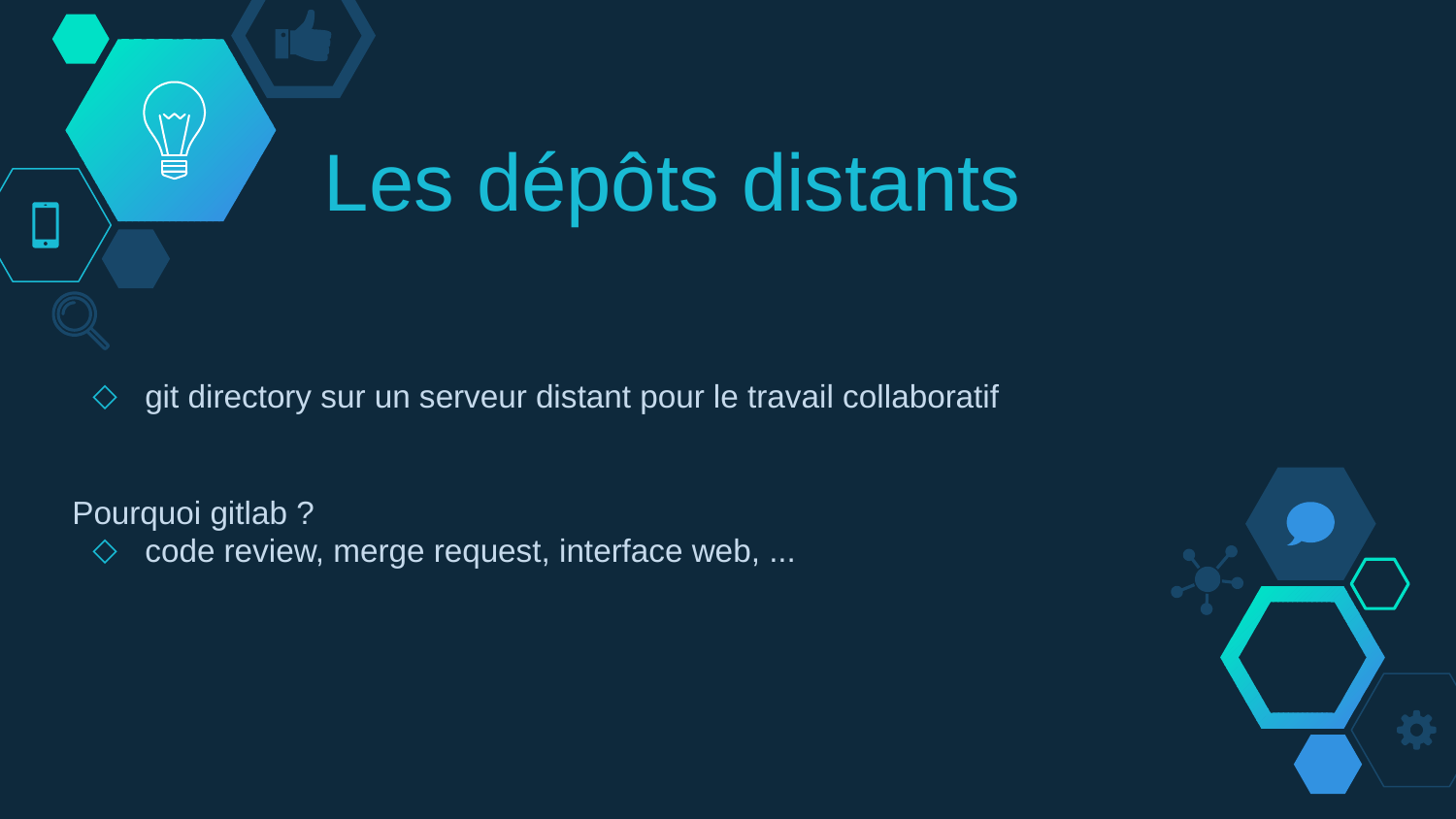

# Les dépôts distants
git directory sur un serveur distant pour le travail collaboratif

Pourquoi gitlab ?
code review, merge request, interface web, ...